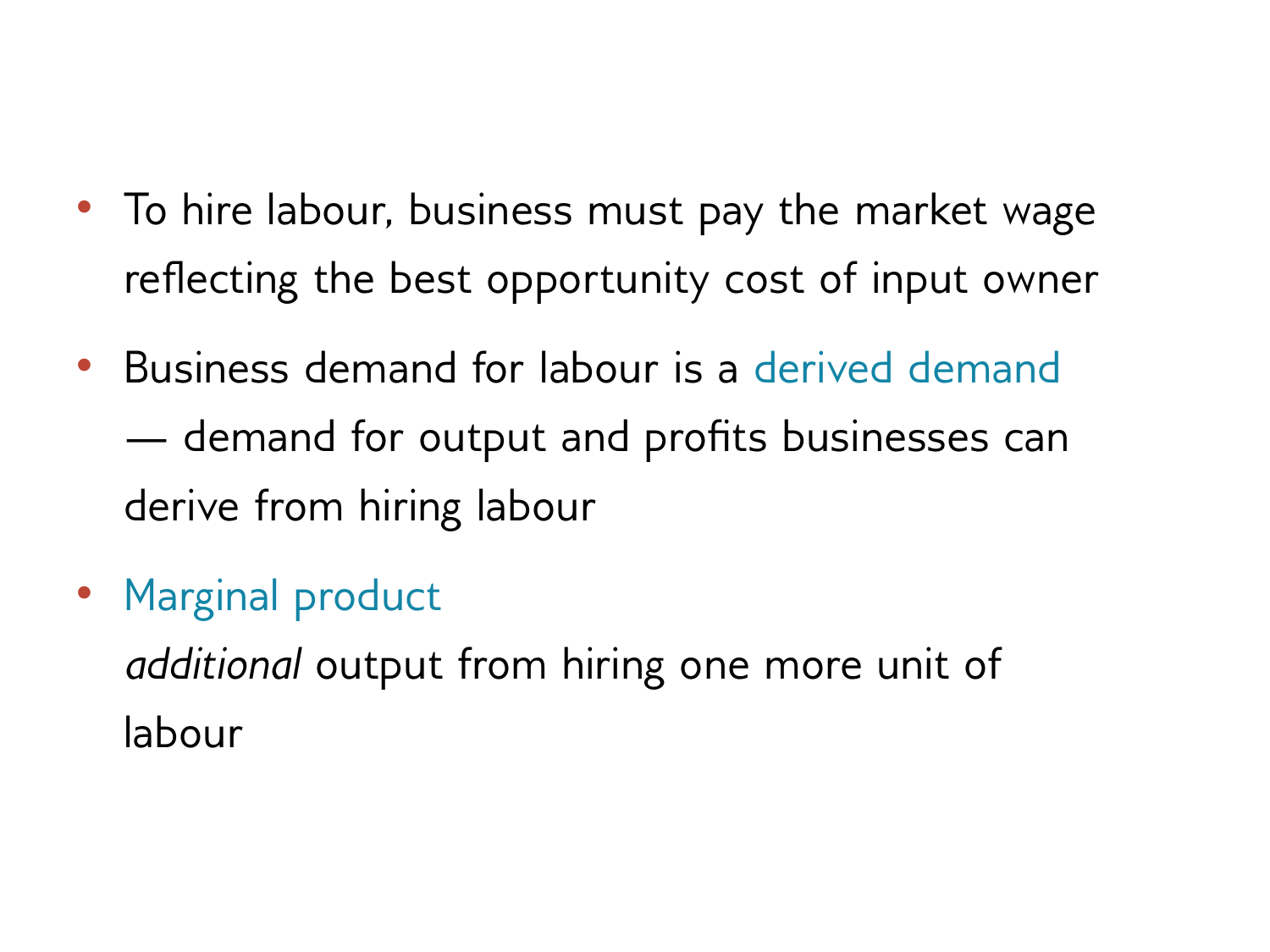

#
To hire labour, business must pay the market wage reflecting the best opportunity cost of input owner
Business demand for labour is a derived demand — demand for output and profits businesses can derive from hiring labour
Marginal product
additional output from hiring one more unit of labour